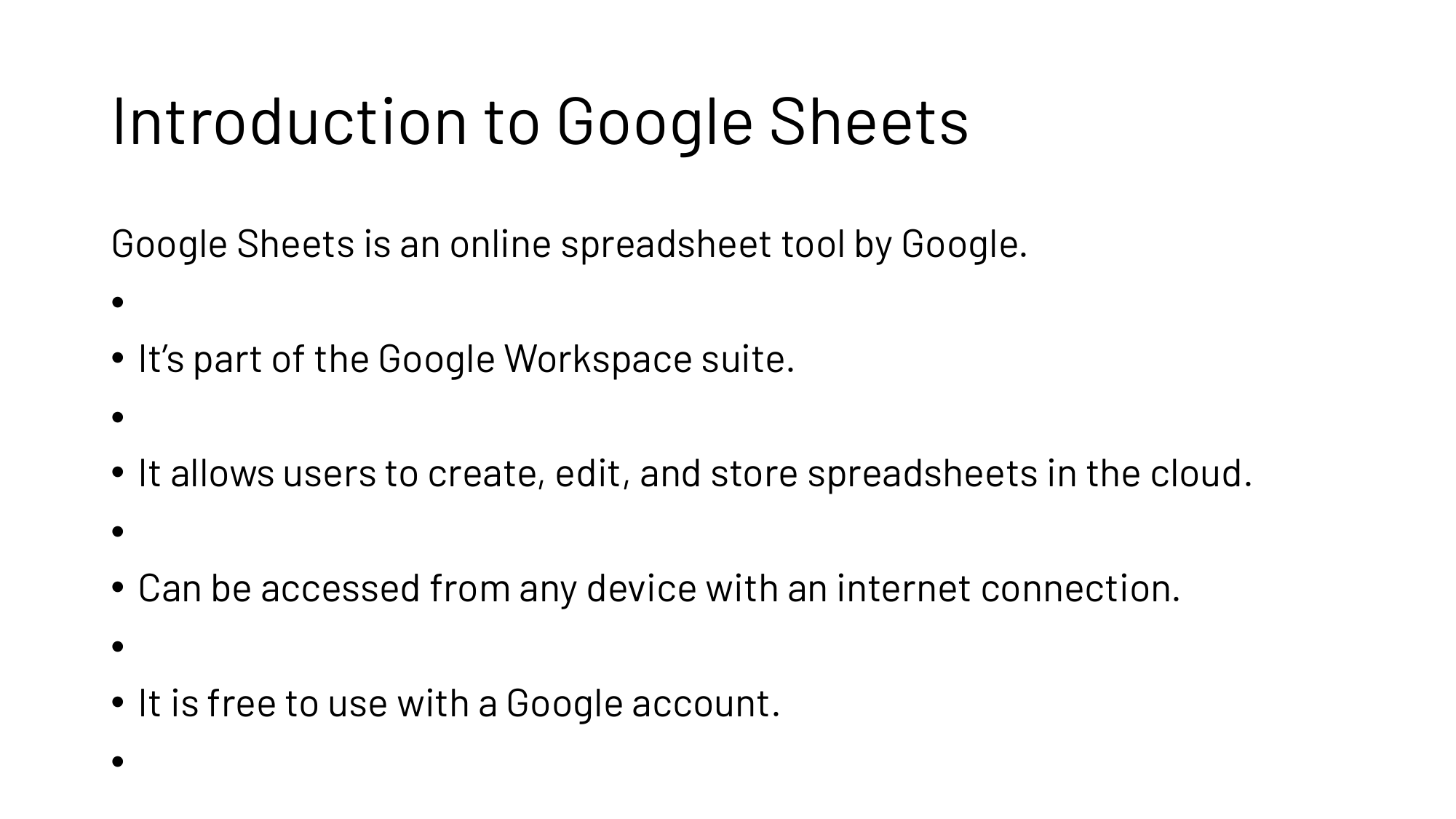

# Introduction to Google Sheets
Google Sheets is an online spreadsheet tool by Google.

It’s part of the Google Workspace suite.

It allows users to create, edit, and store spreadsheets in the cloud.

Can be accessed from any device with an internet connection.

It is free to use with a Google account.